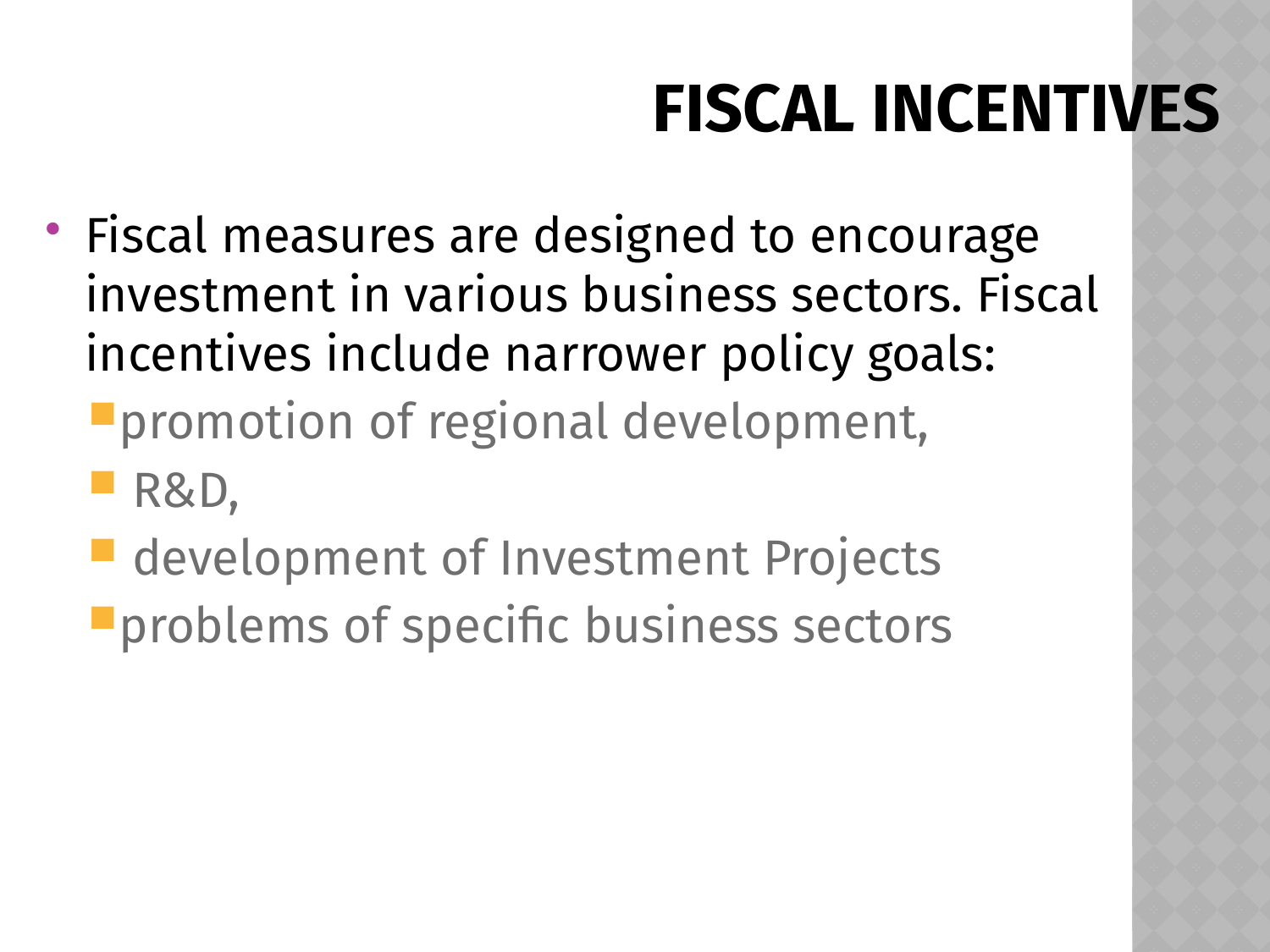

# Fiscal Incentives
Fiscal measures are designed to encourage investment in various business sectors. Fiscal incentives include narrower policy goals:
promotion of regional development,
 R&D,
 development of Investment Projects
problems of specific business sectors